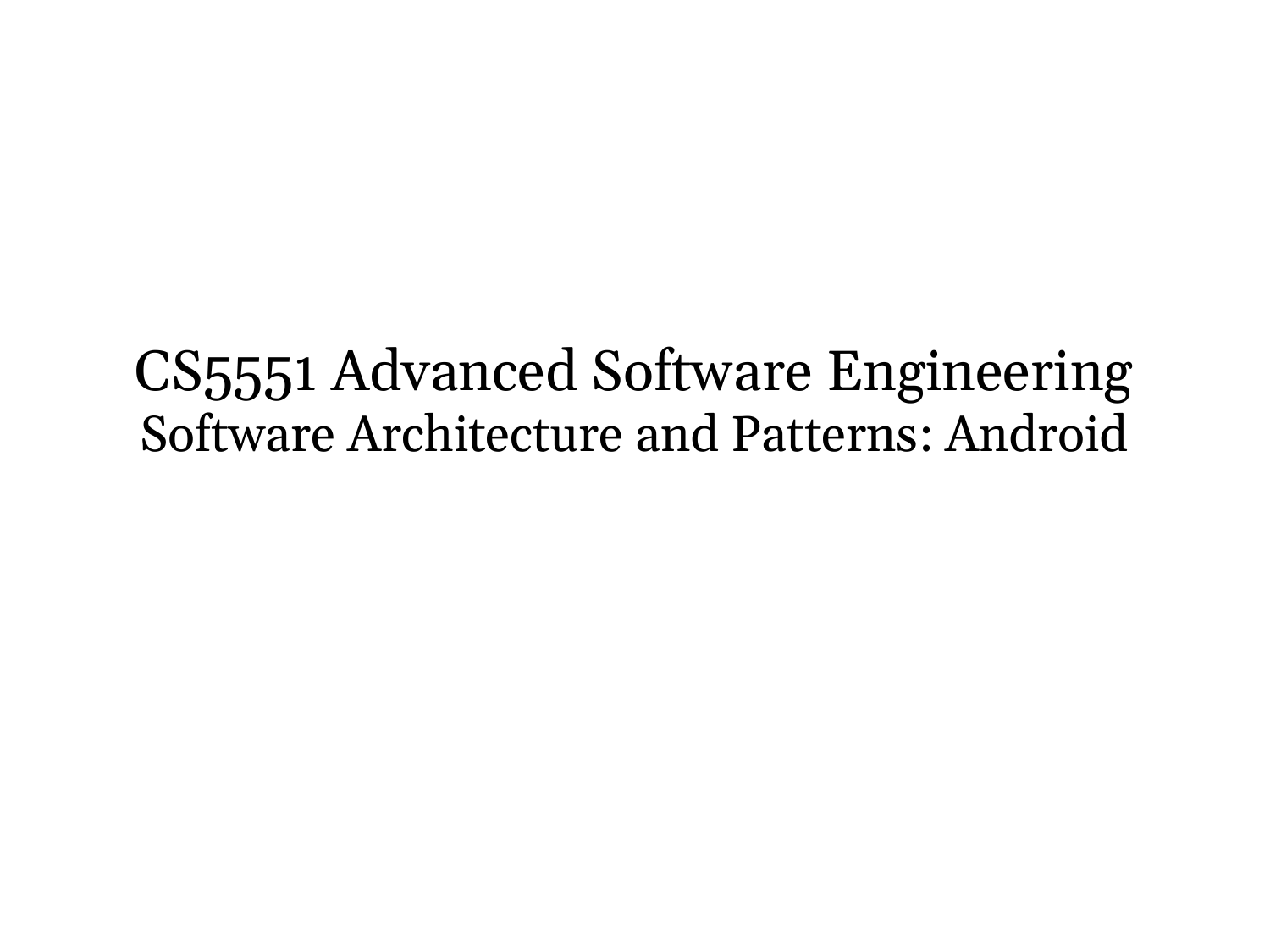

# CS5551 Advanced Software Engineering Software Architecture and Patterns: Android